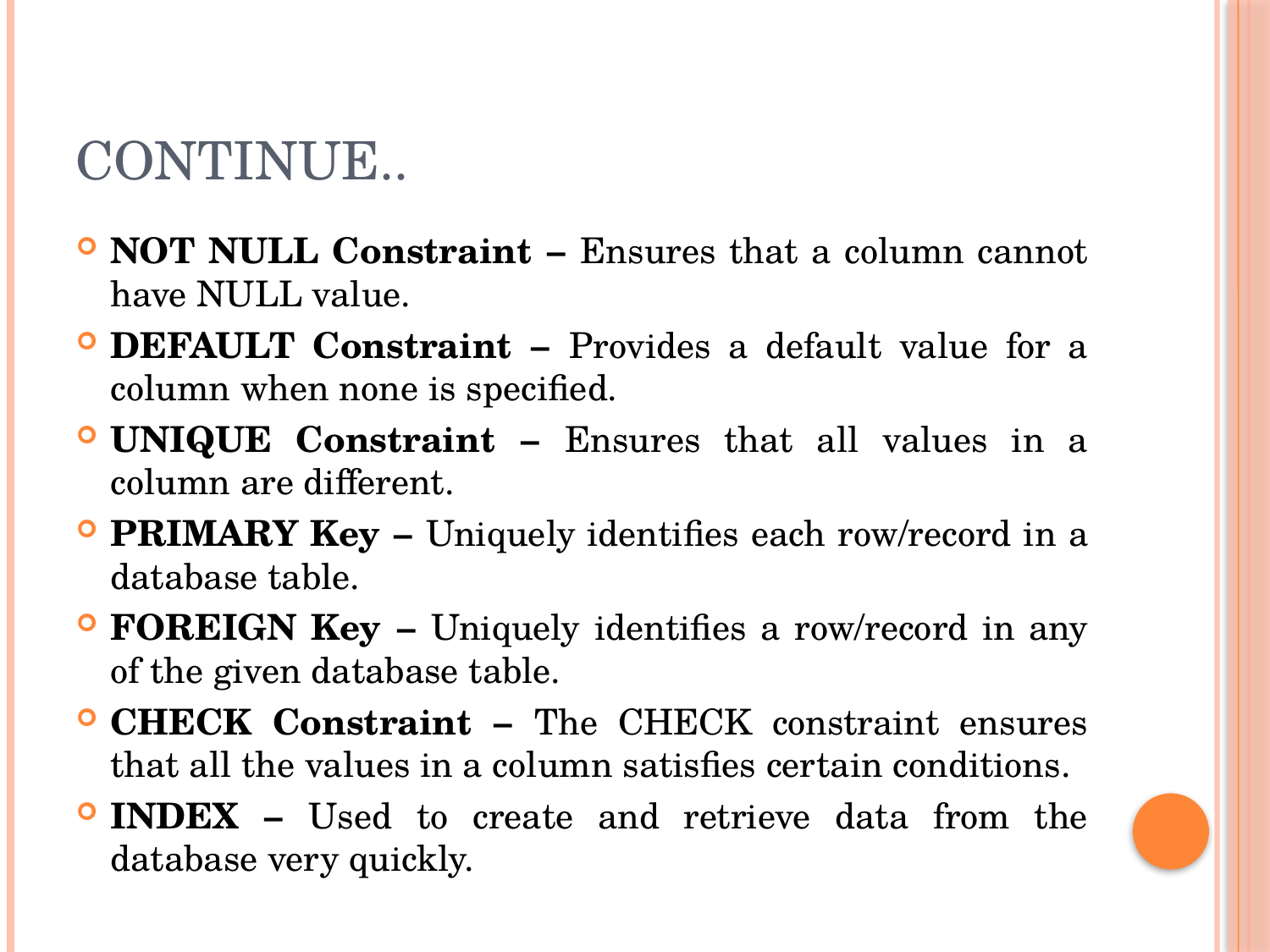

# Continue..
NOT NULL Constraint − Ensures that a column cannot have NULL value.
DEFAULT Constraint − Provides a default value for a column when none is specified.
UNIQUE Constraint − Ensures that all values in a column are different.
PRIMARY Key − Uniquely identifies each row/record in a database table.
FOREIGN Key − Uniquely identifies a row/record in any of the given database table.
CHECK Constraint − The CHECK constraint ensures that all the values in a column satisfies certain conditions.
INDEX − Used to create and retrieve data from the database very quickly.